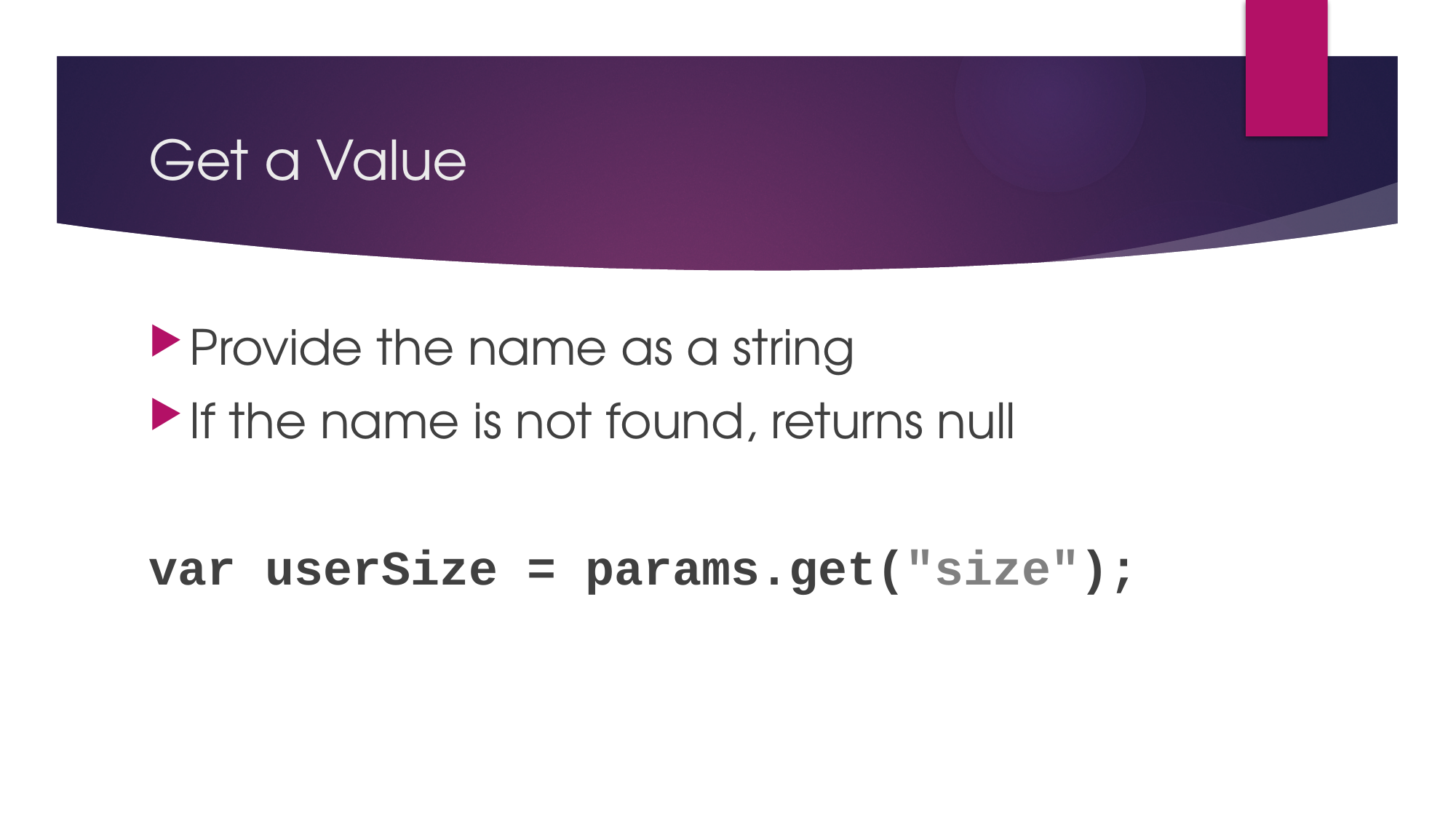

# Get a Value
Provide the name as a string
If the name is not found, returns null

var userSize = params.get("size");